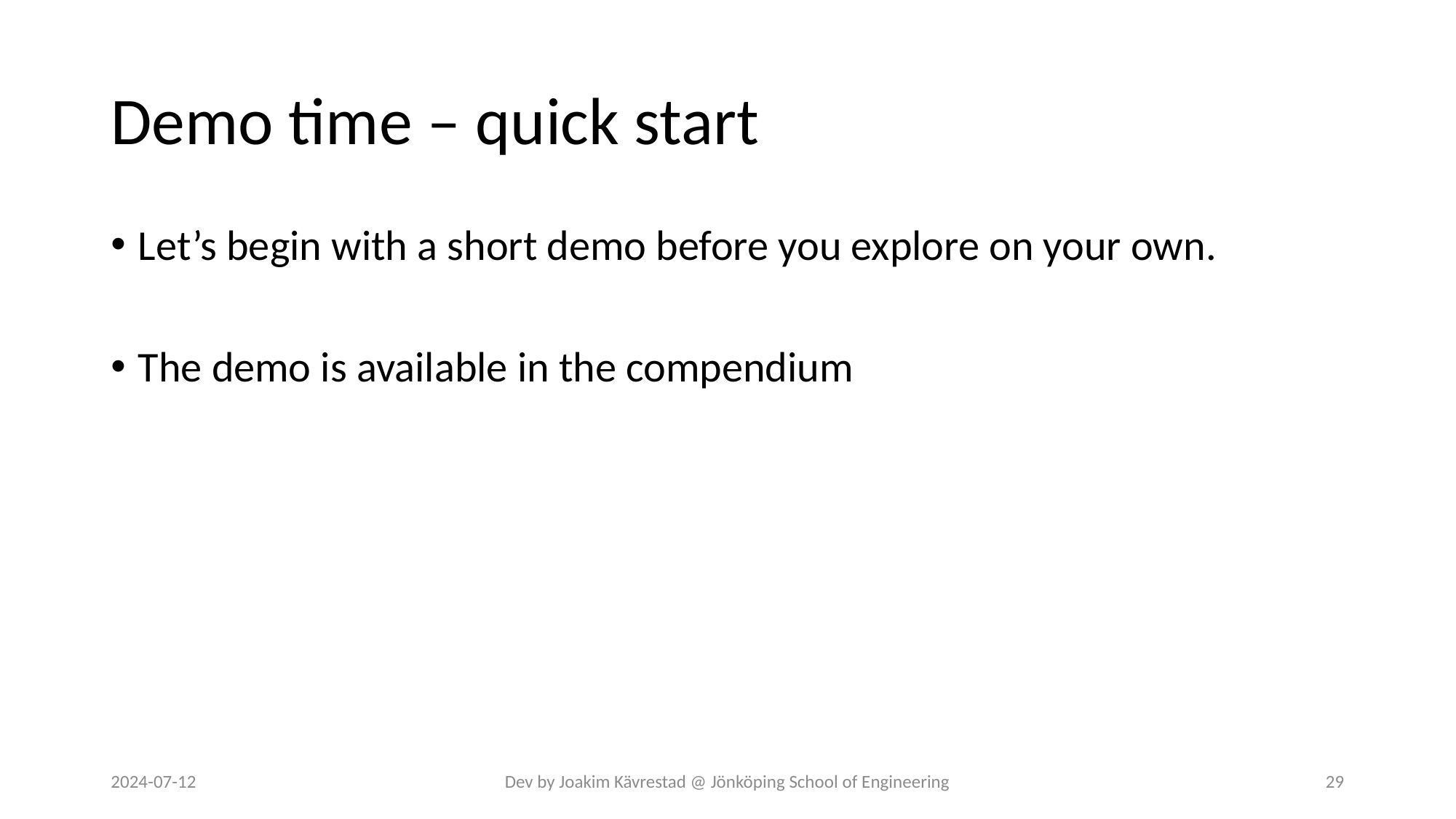

# Demo time – quick start
Let’s begin with a short demo before you explore on your own.

The demo is available in the compendium
2024-07-12
Dev by Joakim Kävrestad @ Jönköping School of Engineering
29